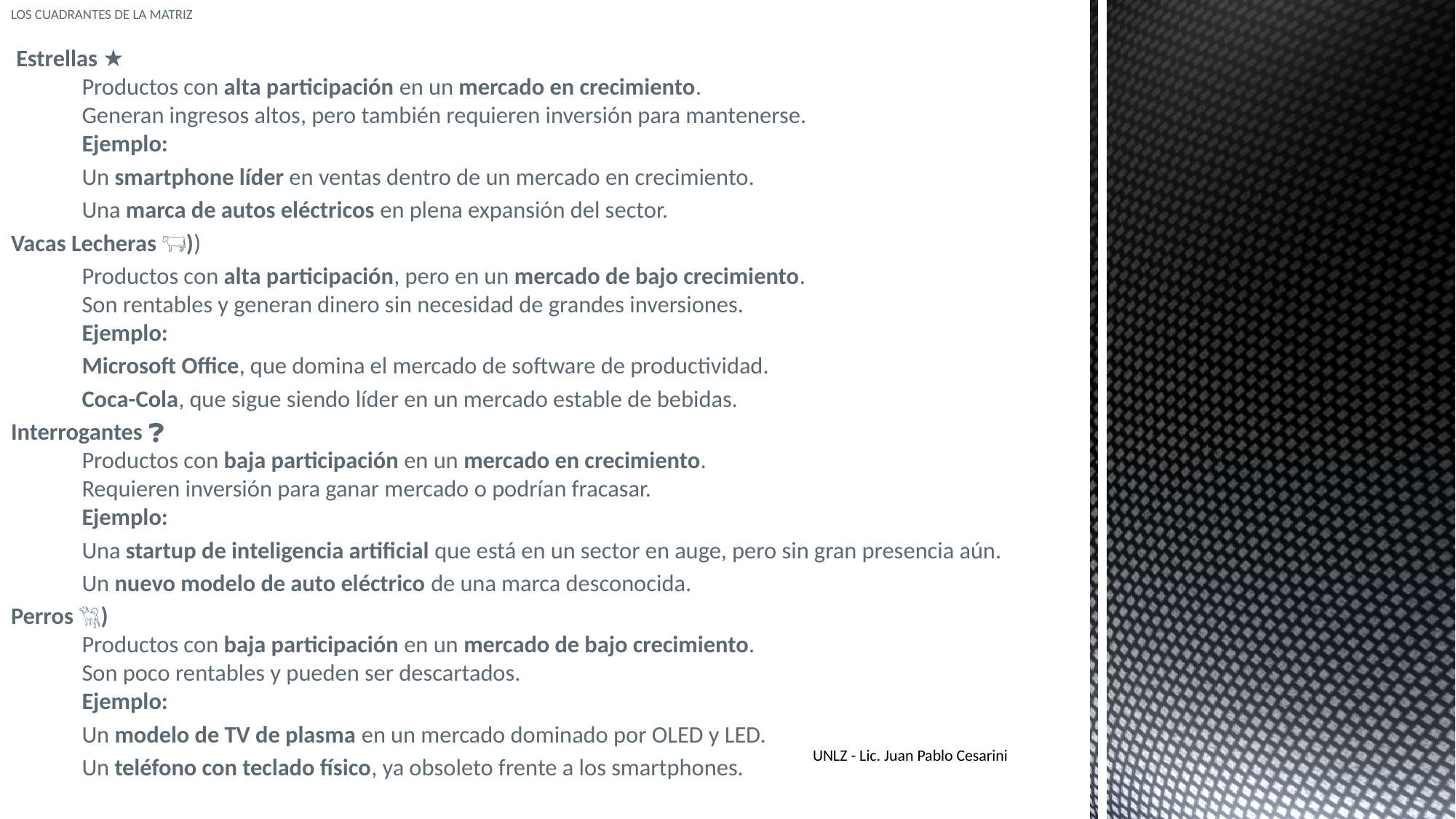

LOS CUADRANTES DE LA MATRIZ
 Estrellas ★
	Productos con alta participación en un mercado en crecimiento.
	Generan ingresos altos, pero también requieren inversión para mantenerse.
 	Ejemplo:
	Un smartphone líder en ventas dentro de un mercado en crecimiento.
	Una marca de autos eléctricos en plena expansión del sector.
Vacas Lecheras 🐄))
	Productos con alta participación, pero en un mercado de bajo crecimiento.
	Son rentables y generan dinero sin necesidad de grandes inversiones.
	Ejemplo:
	Microsoft Office, que domina el mercado de software de productividad.
	Coca-Cola, que sigue siendo líder en un mercado estable de bebidas.
Interrogantes ❓
	Productos con baja participación en un mercado en crecimiento.
	Requieren inversión para ganar mercado o podrían fracasar.
	Ejemplo:
	Una startup de inteligencia artificial que está en un sector en auge, pero sin gran presencia aún.
	Un nuevo modelo de auto eléctrico de una marca desconocida.
Perros 🐕)
	Productos con baja participación en un mercado de bajo crecimiento.
	Son poco rentables y pueden ser descartados.
	Ejemplo:
	Un modelo de TV de plasma en un mercado dominado por OLED y LED.
	Un teléfono con teclado físico, ya obsoleto frente a los smartphones.

UNLZ - Lic. Juan Pablo Cesarini